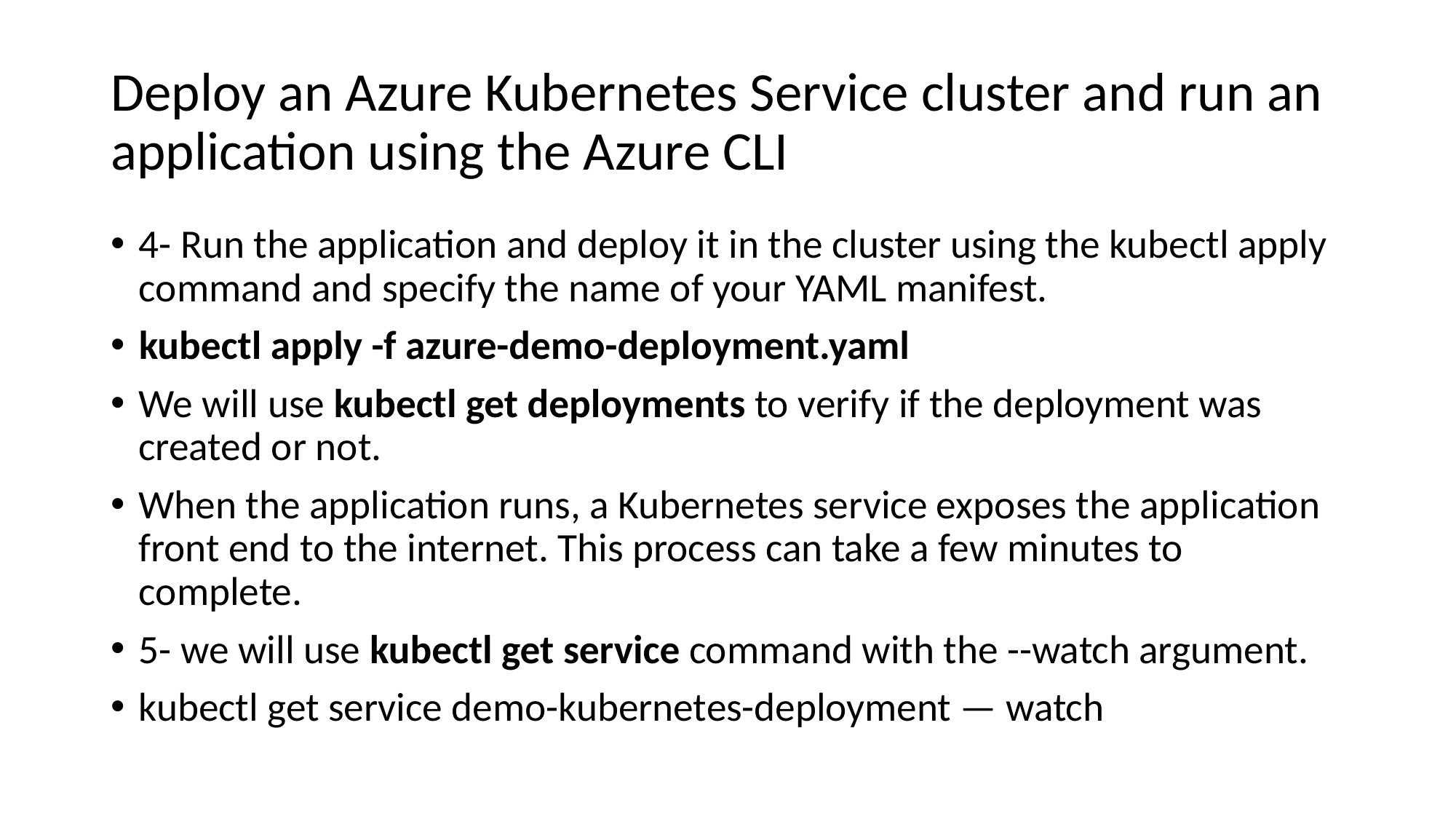

# Deploy an Azure Kubernetes Service cluster and run an application using the Azure CLI
4- Run the application and deploy it in the cluster using the kubectl apply command and specify the name of your YAML manifest.
kubectl apply -f azure-demo-deployment.yaml
We will use kubectl get deployments to verify if the deployment was created or not.
When the application runs, a Kubernetes service exposes the application front end to the internet. This process can take a few minutes to complete.
5- we will use kubectl get service command with the --watch argument.
kubectl get service demo-kubernetes-deployment — watch